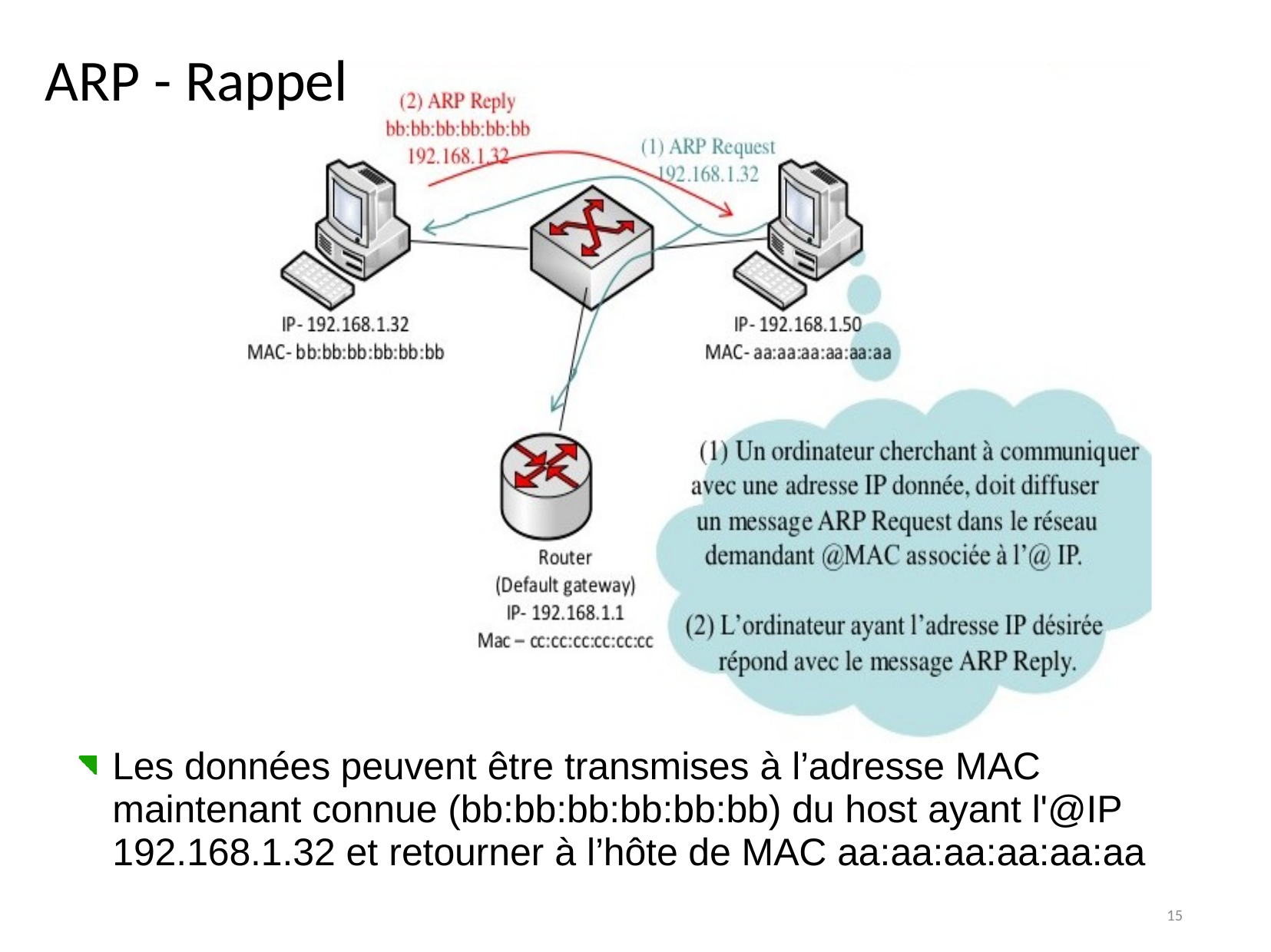

# ARP - Rappel

Les données peuvent être transmises à l’adresse MAC  maintenant connue (bb:bb:bb:bb:bb:bb) du host ayant l'@IP  192.168.1.32 et retourner à l’hôte de MAC aa:aa:aa:aa:aa:aa

15